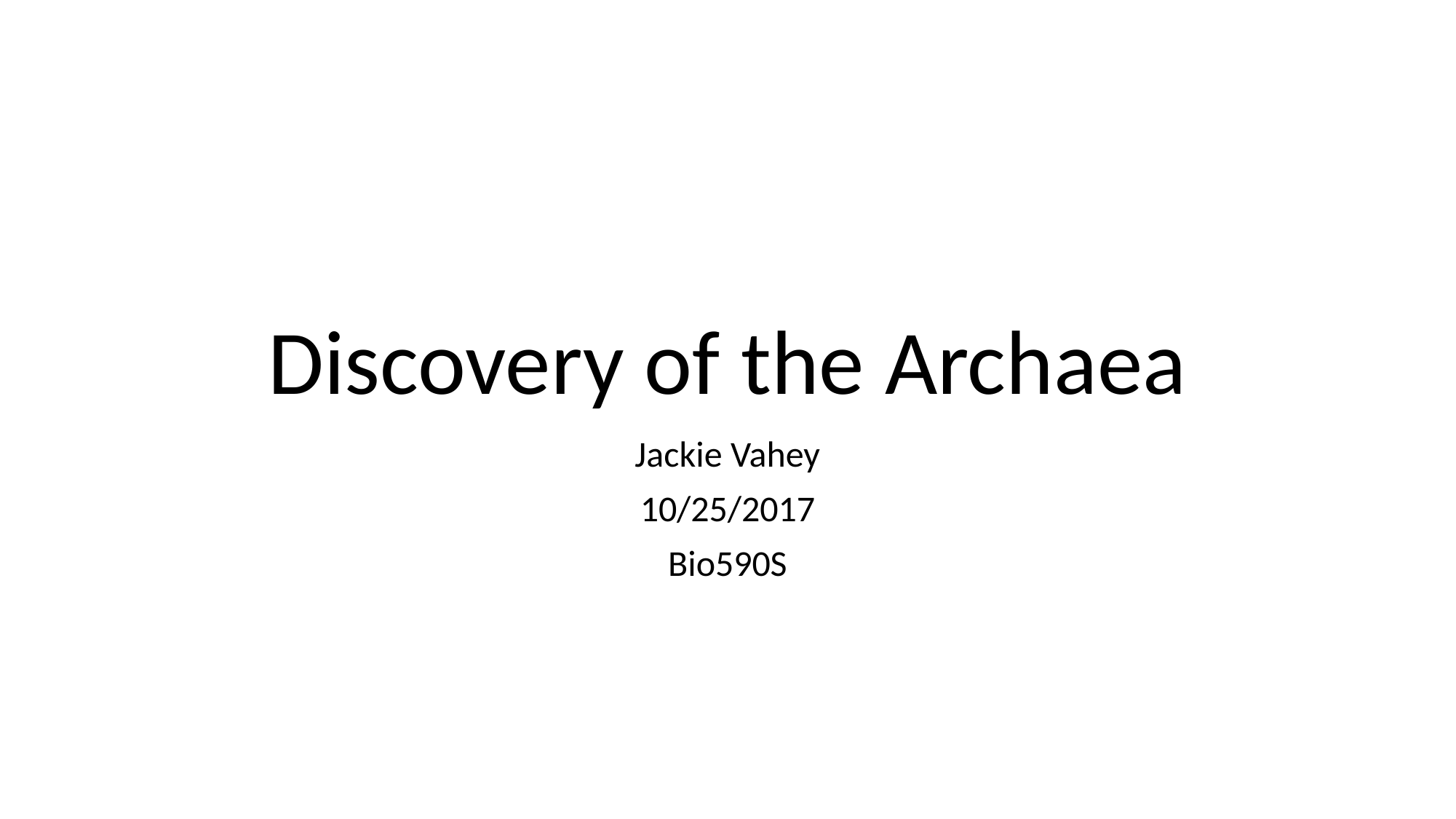

# Discovery of the Archaea
Jackie Vahey
10/25/2017
Bio590S